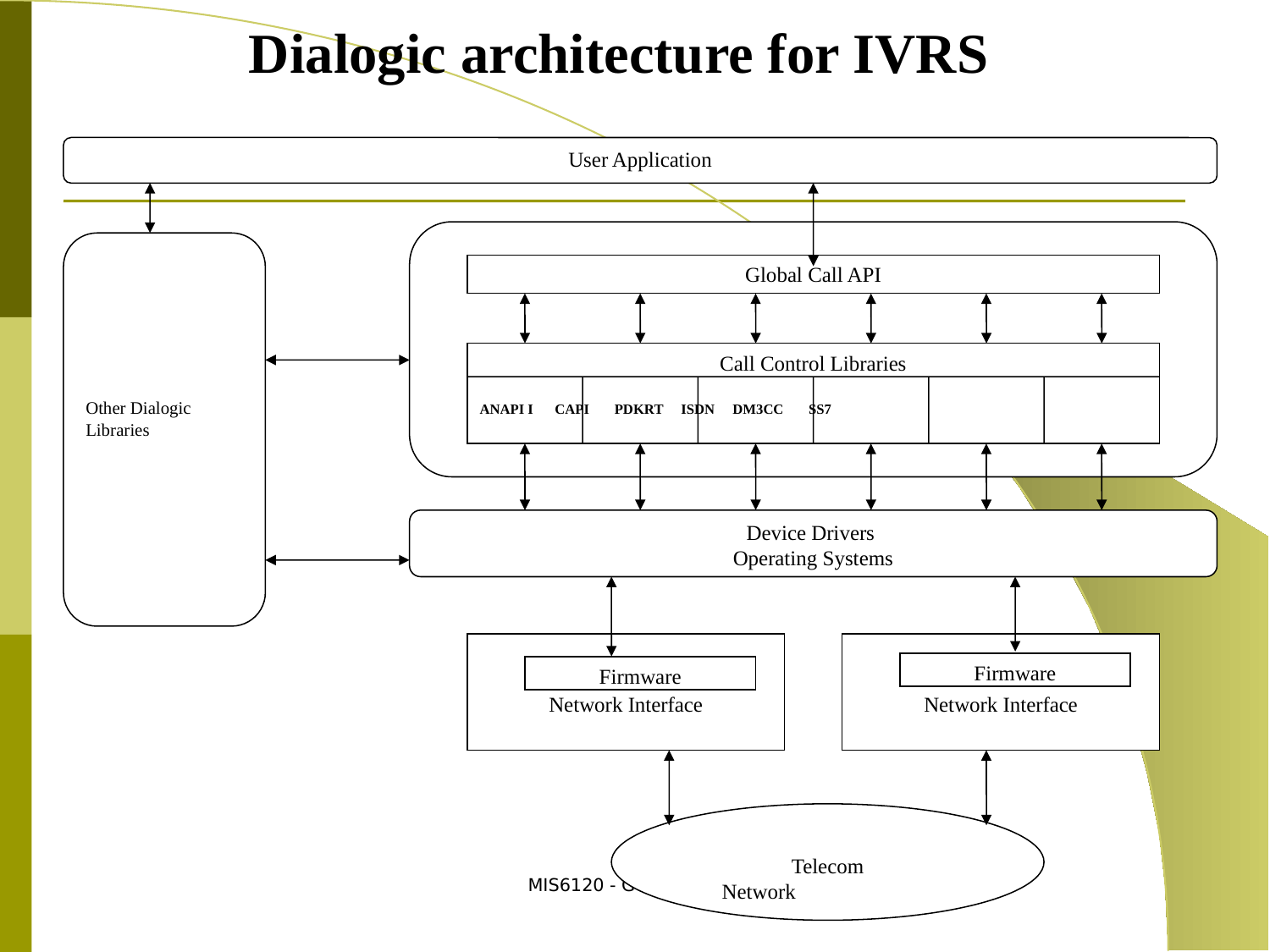

Dialogic architecture for IVRS
User Application

Other Dialogic Libraries

Global Call API

Call Control Libraries

ANAPI I      CAPI       PDKRT     ISDN     DM3CC       SS7

Device Drivers
Operating Systems

Network Interface

Network Interface
Firmware
Firmware

Telecom
Network

MIS6120 - Gerald Chege